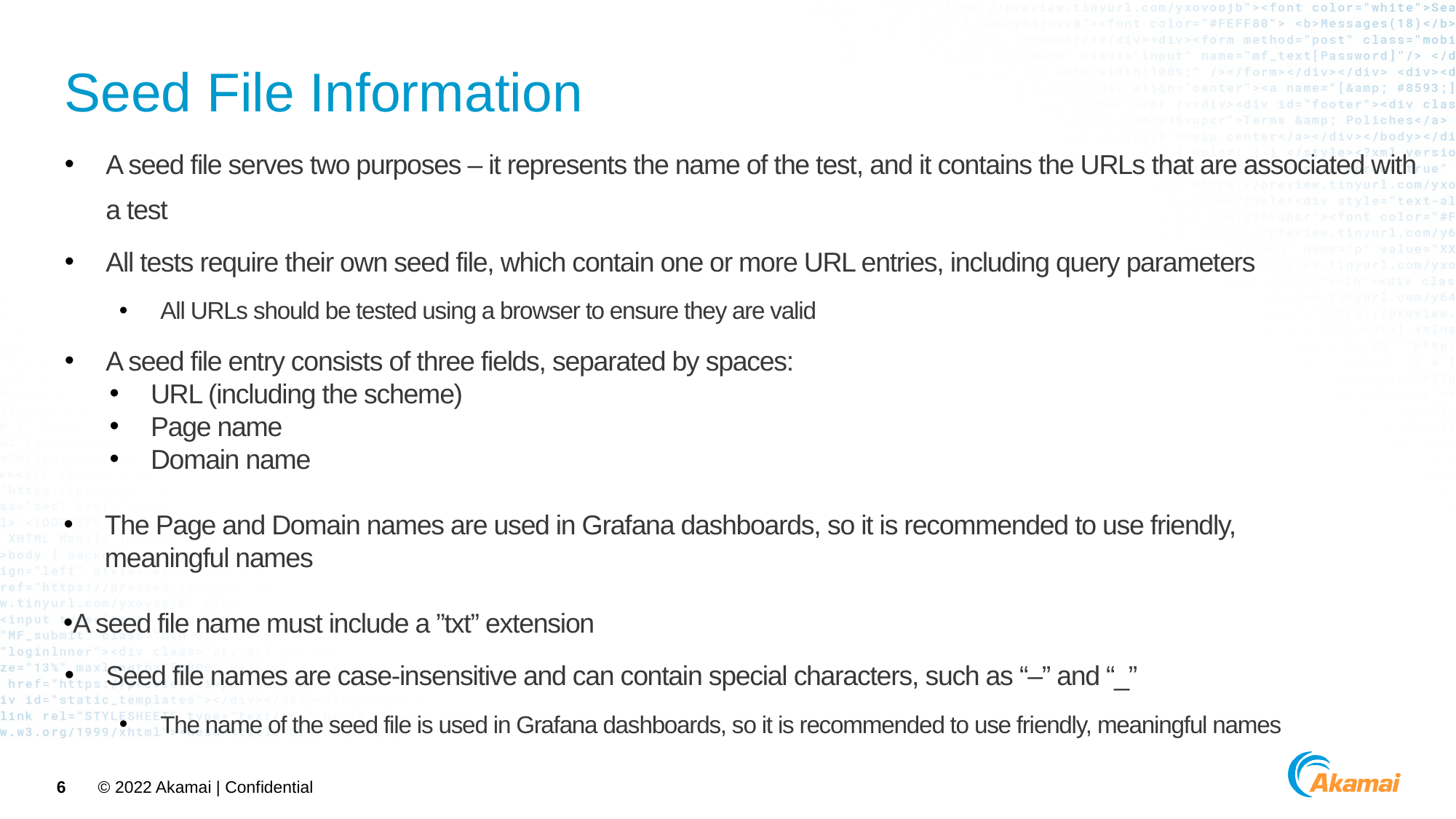

# Seed File Information
A seed file serves two purposes – it represents the name of the test, and it contains the URLs that are associated with a test
All tests require their own seed file, which contain one or more URL entries, including query parameters
All URLs should be tested using a browser to ensure they are valid
A seed file entry consists of three fields, separated by spaces:
URL (including the scheme)
Page name
Domain name

The Page and Domain names are used in Grafana dashboards, so it is recommended to use friendly,
meaningful names

A seed file name must include a ”txt” extension
Seed file names are case-insensitive and can contain special characters, such as “–” and “_”
The name of the seed file is used in Grafana dashboards, so it is recommended to use friendly, meaningful names